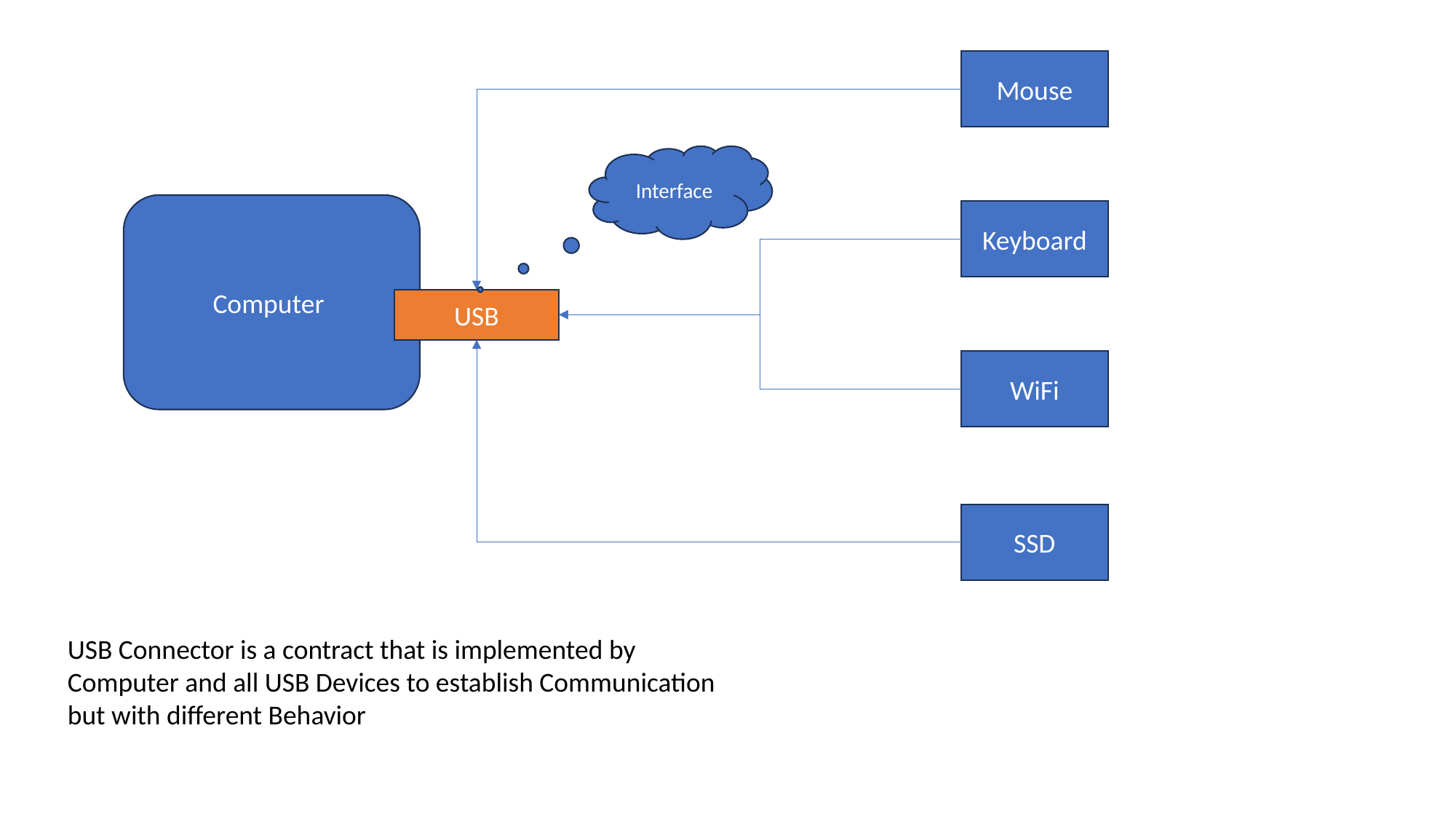

Mouse
Interface
Computer
Keyboard
USB
WiFi
SSD
USB Connector is a contract that is implemented by Computer and all USB Devices to establish Communication but with different Behavior